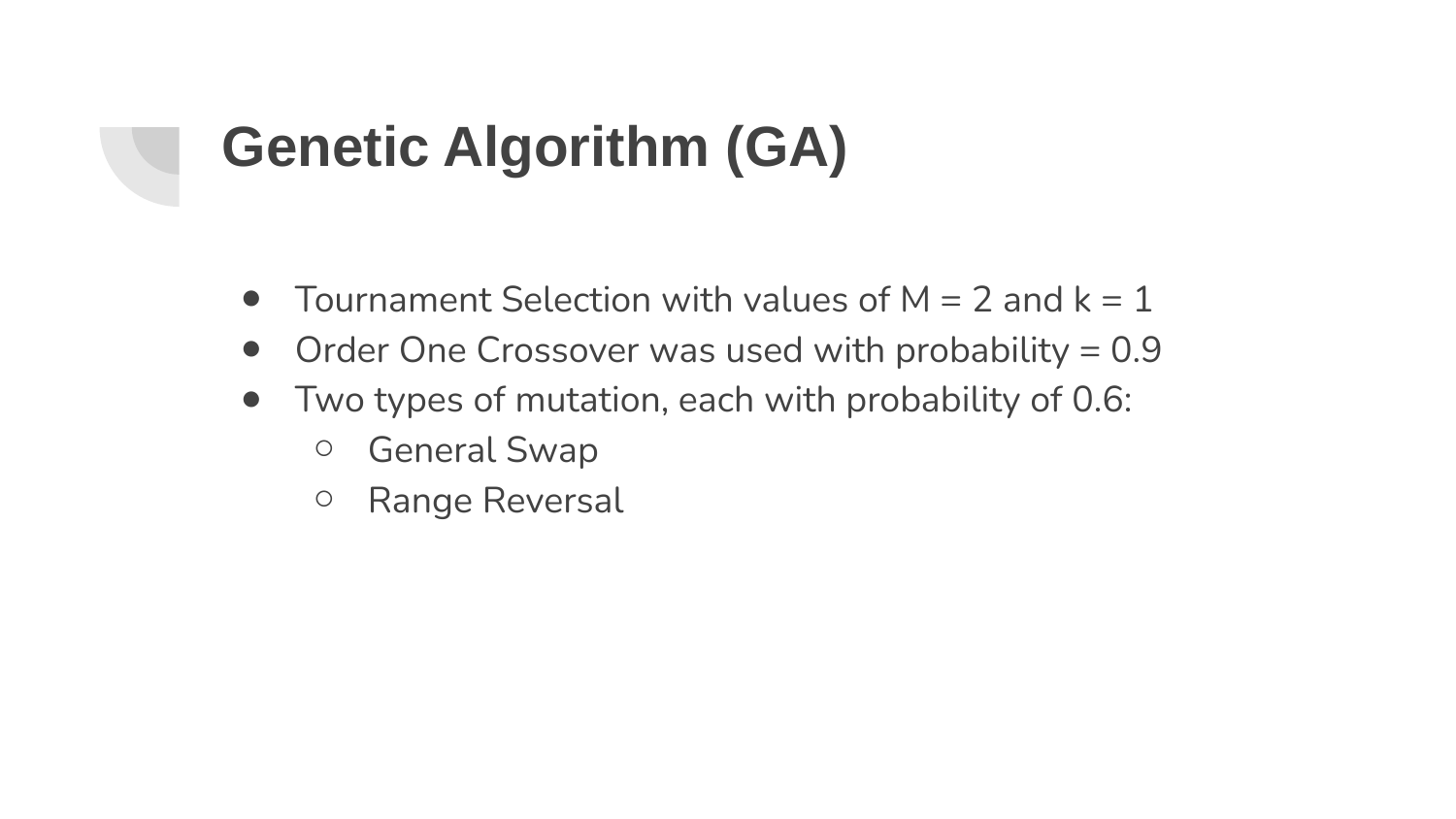

# Genetic Algorithm (GA)
Tournament Selection with values of M = 2 and k = 1
Order One Crossover was used with probability = 0.9
Two types of mutation, each with probability of 0.6:
General Swap
Range Reversal